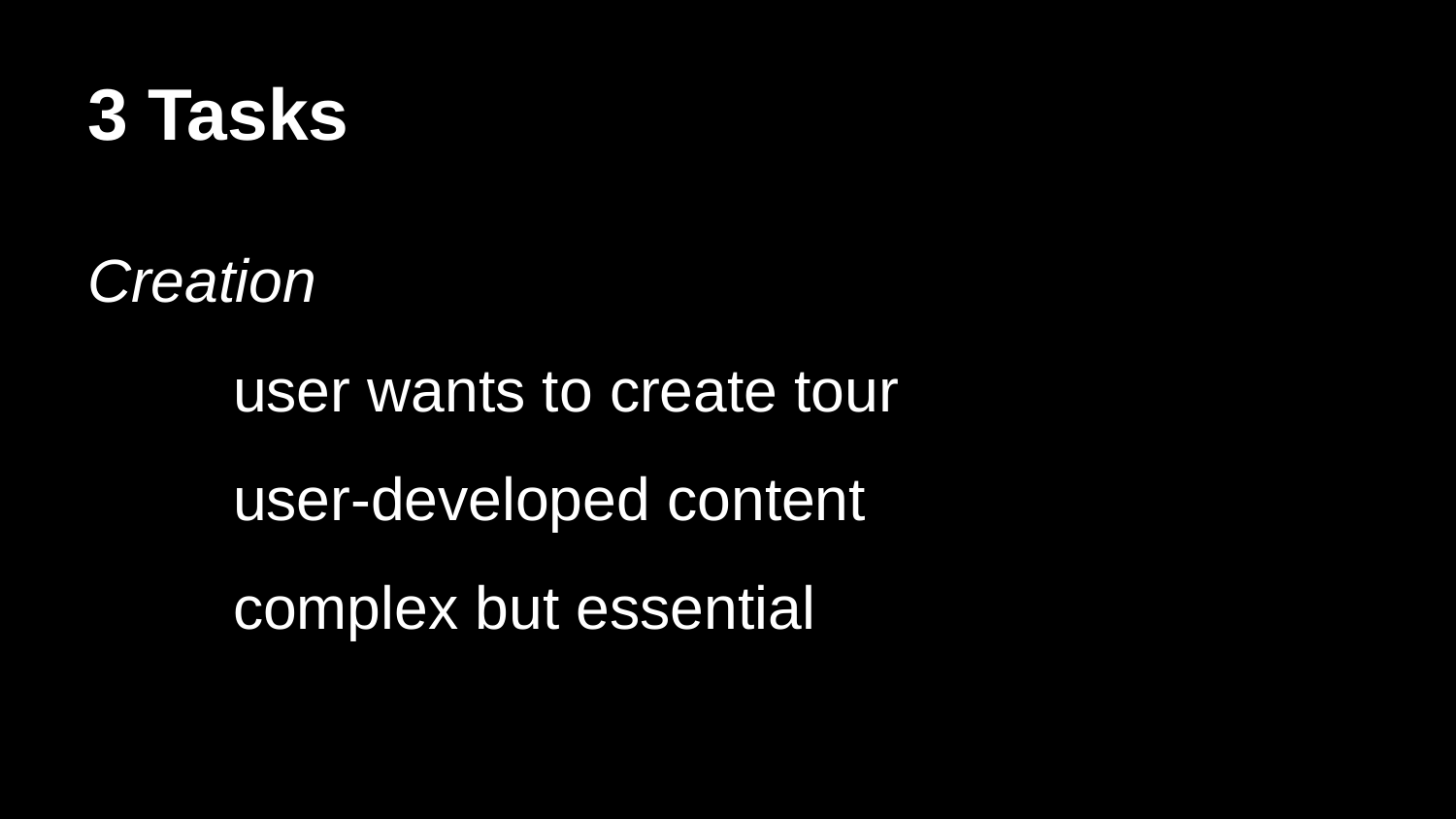

# 3 Tasks
Creation
	user wants to create tour
	user-developed content
	complex but essential